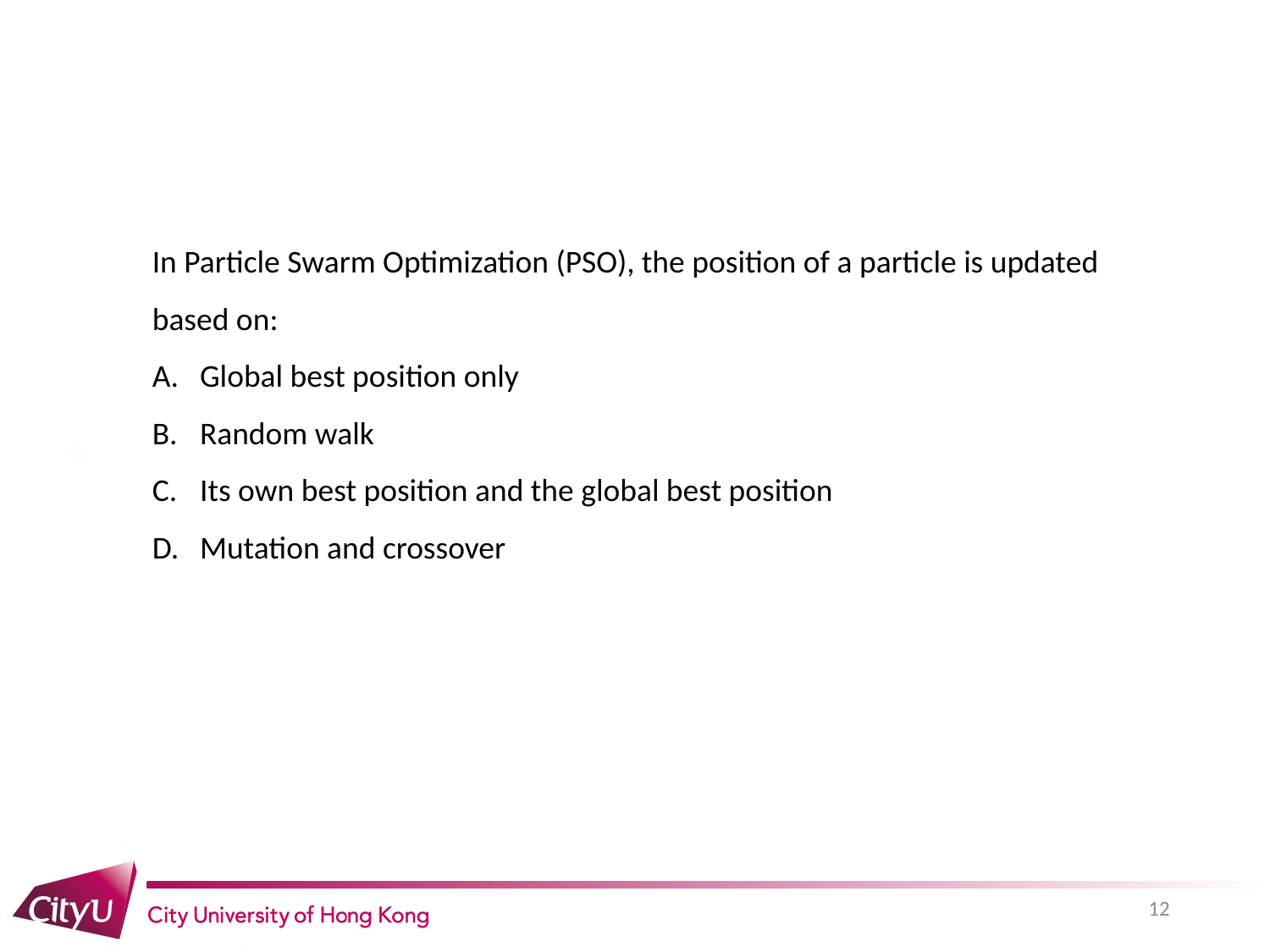

In Particle Swarm Optimization (PSO), the position of a particle is updated based on:
Global best position only
Random walk
Its own best position and the global best position
Mutation and crossover
12